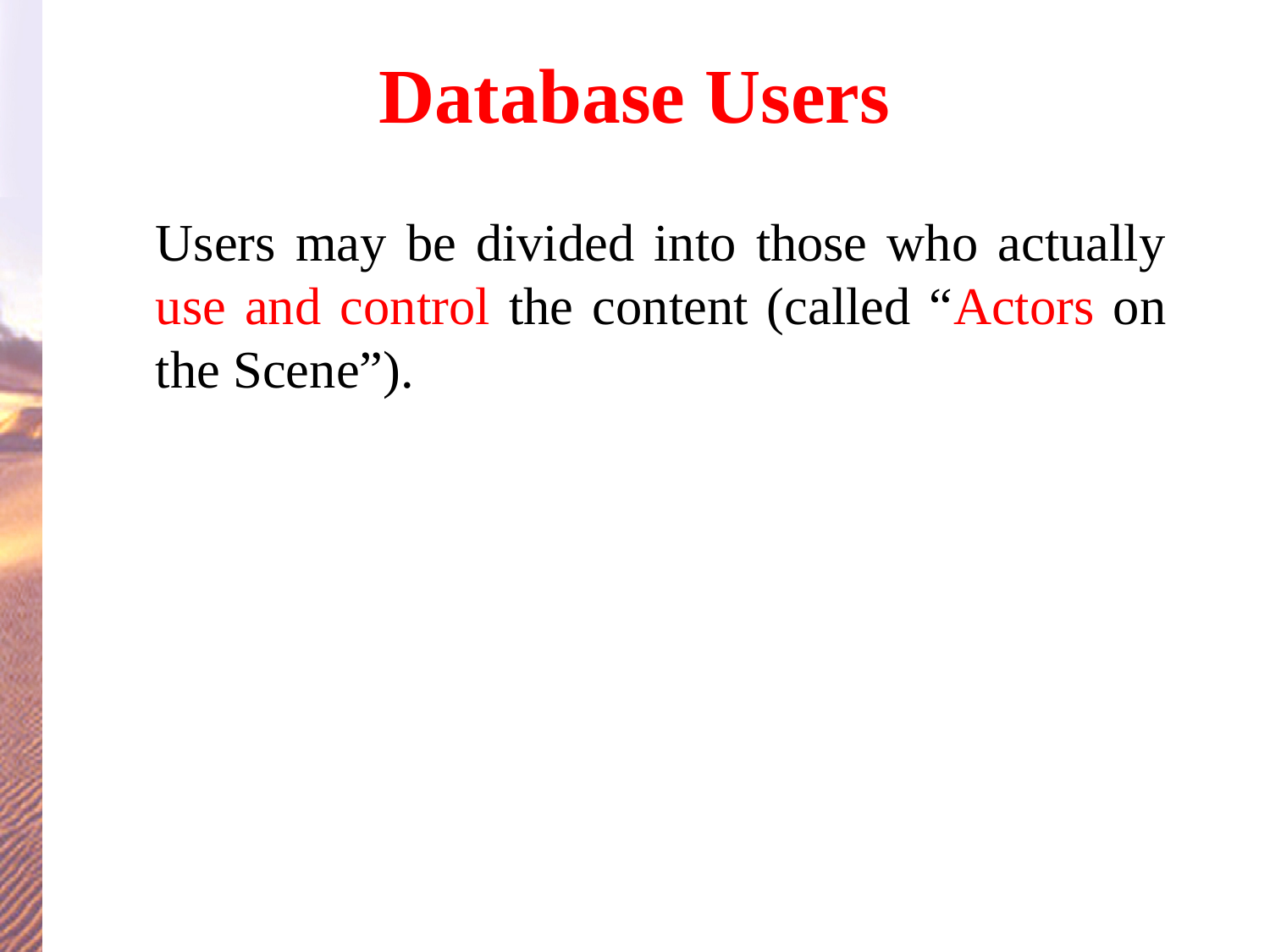

# Database Users
	Users may be divided into those who actually use and control the content (called “Actors on the Scene”).